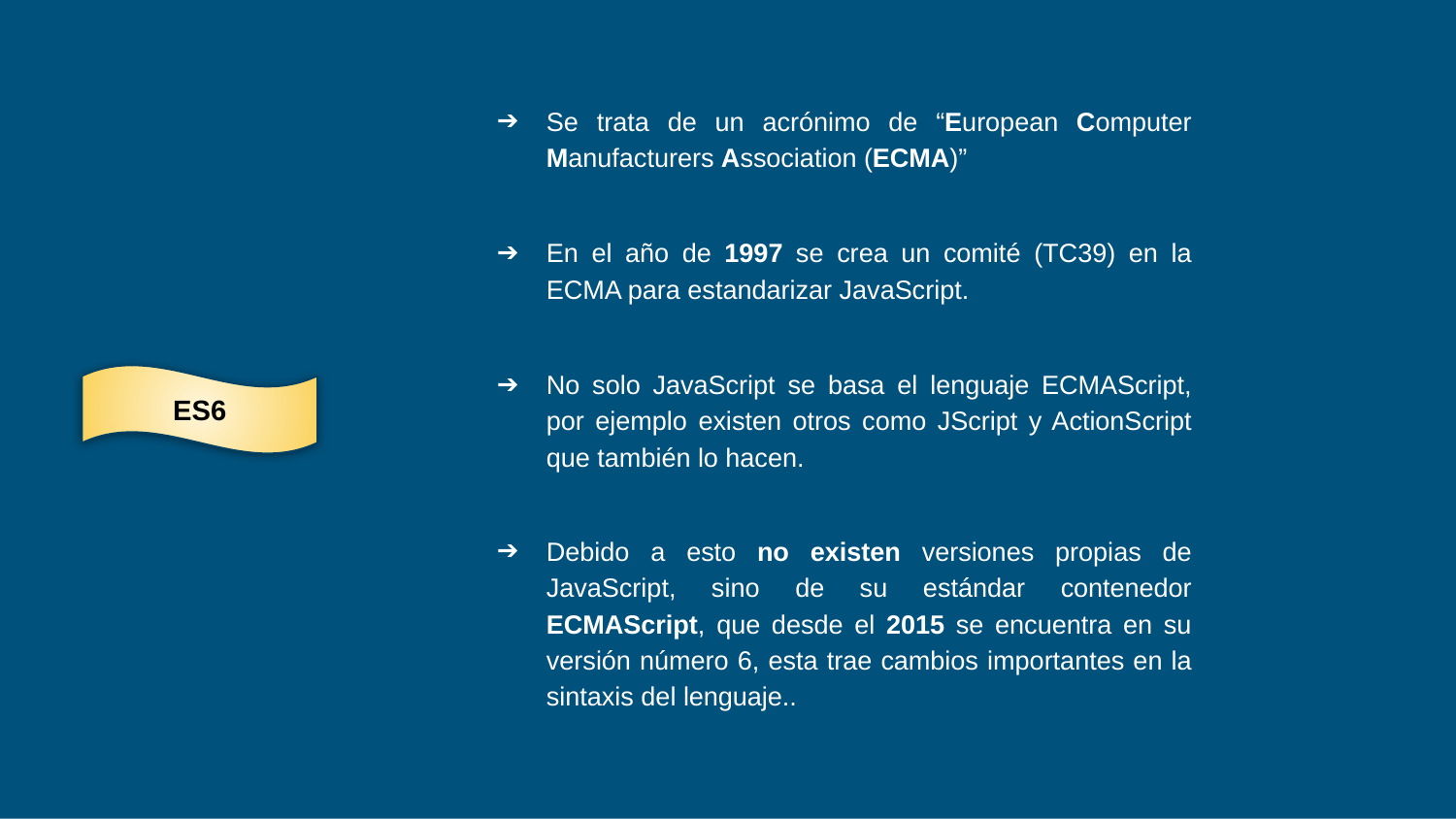

Se trata de un acrónimo de “European Computer Manufacturers Association (ECMA)”
En el año de 1997 se crea un comité (TC39) en la ECMA para estandarizar JavaScript.
No solo JavaScript se basa el lenguaje ECMAScript, por ejemplo existen otros como JScript y ActionScript que también lo hacen.
ES6
Debido a esto no existen versiones propias de JavaScript, sino de su estándar contenedor ECMAScript, que desde el 2015 se encuentra en su versión número 6, esta trae cambios importantes en la sintaxis del lenguaje..